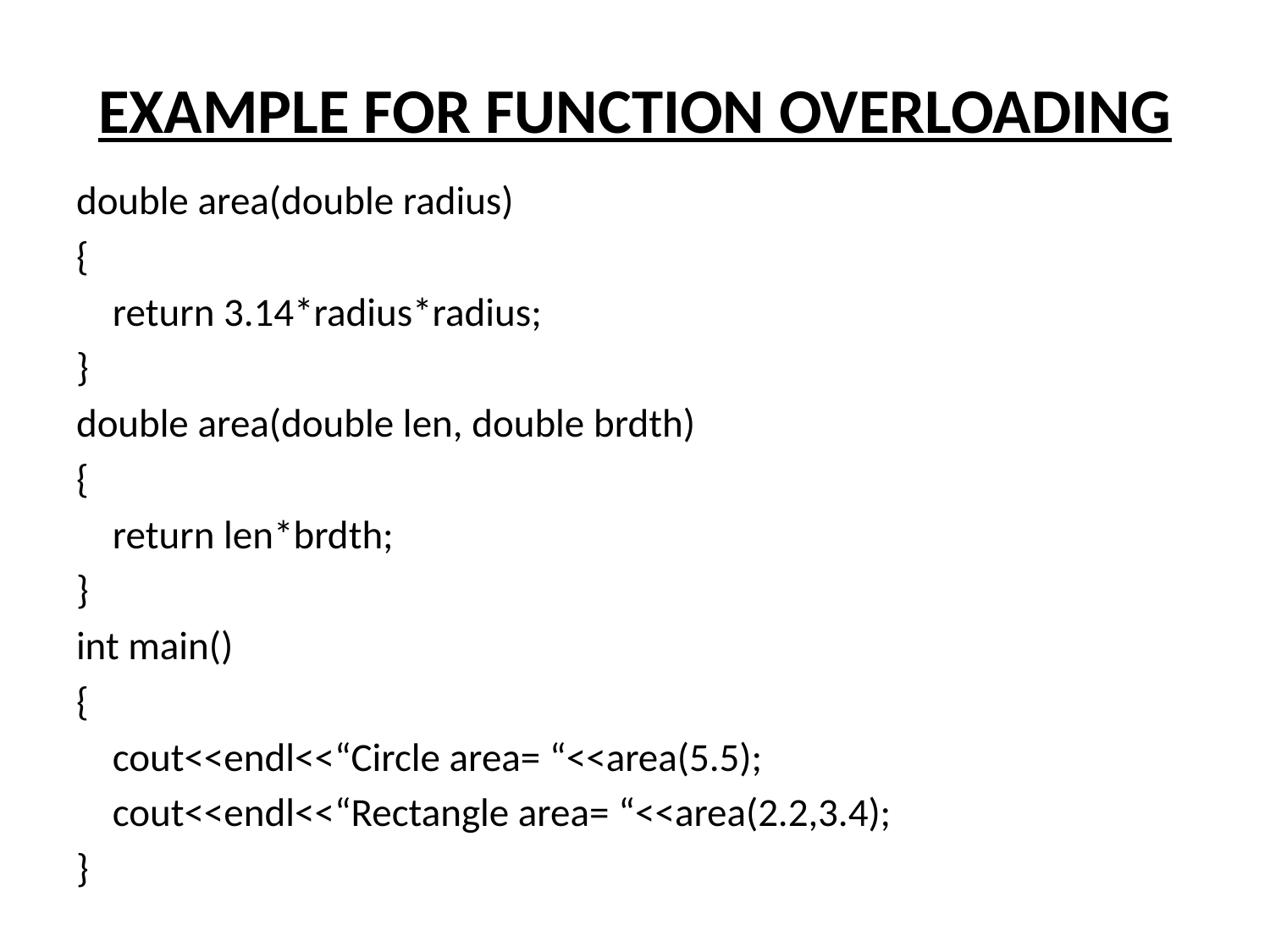

# EXAMPLE FOR FUNCTION OVERLOADING
double area(double radius)
{
    return 3.14*radius*radius;
}
double area(double len, double brdth)
{
    return len*brdth;
}
int main()
{
    cout<<endl<<“Circle area= “<<area(5.5);
    cout<<endl<<“Rectangle area= “<<area(2.2,3.4);
}